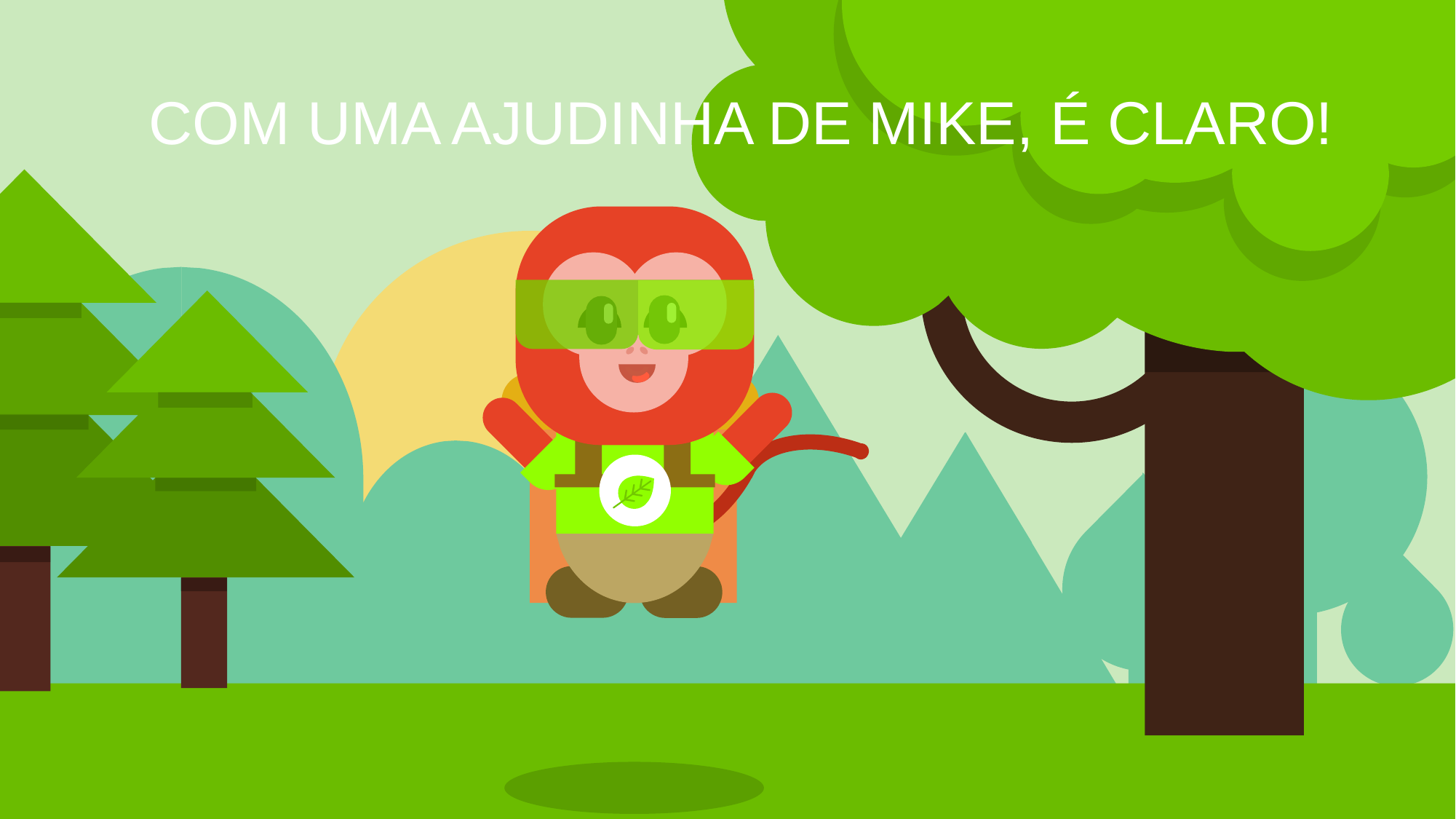

COM UMA AJUDINHA DE MIKE, É CLARO!